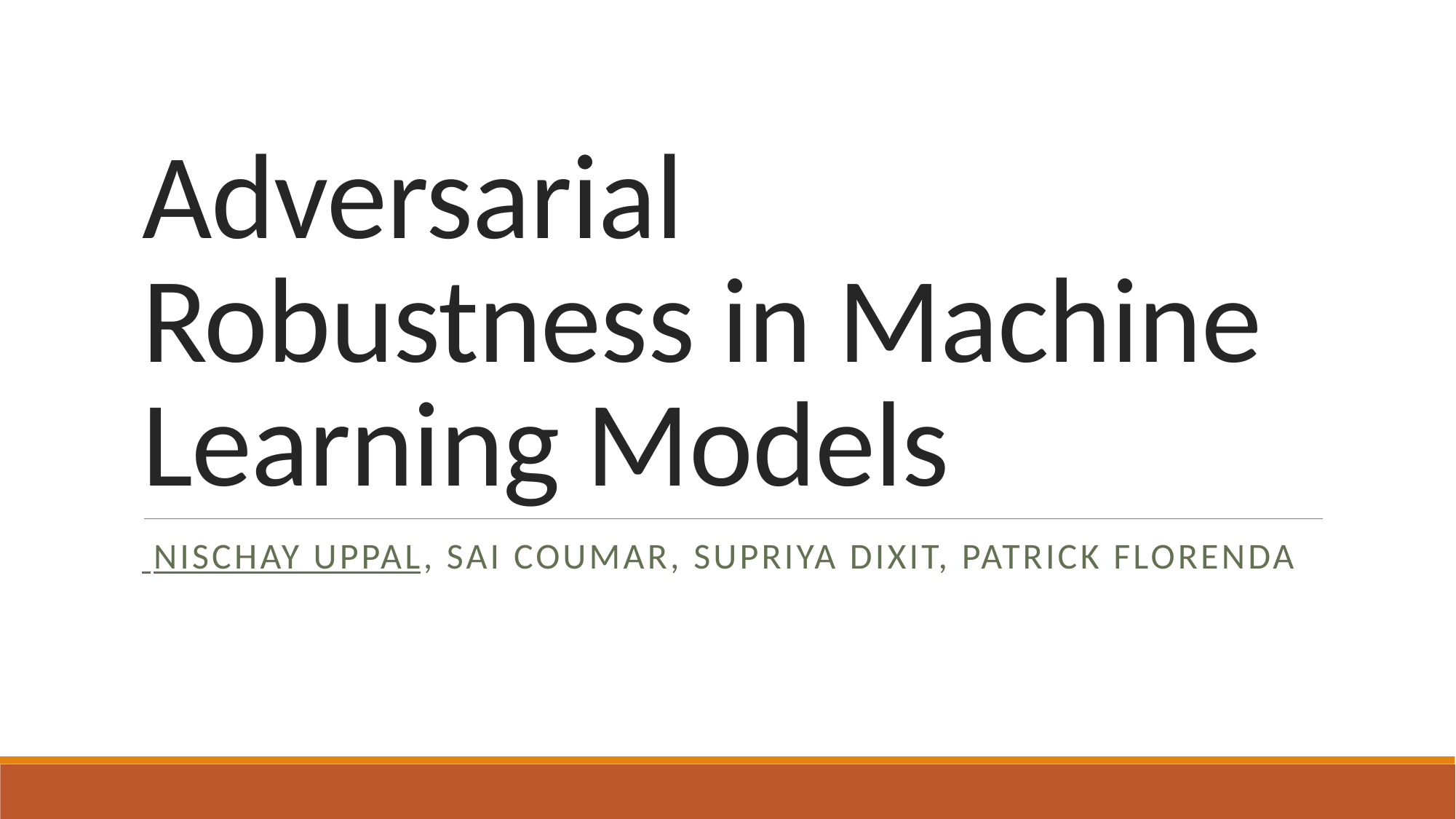

# Adversarial Robustness in Machine Learning Models
 Nischay Uppal, SAI COUMAR, Supriya Dixit, Patrick Florenda